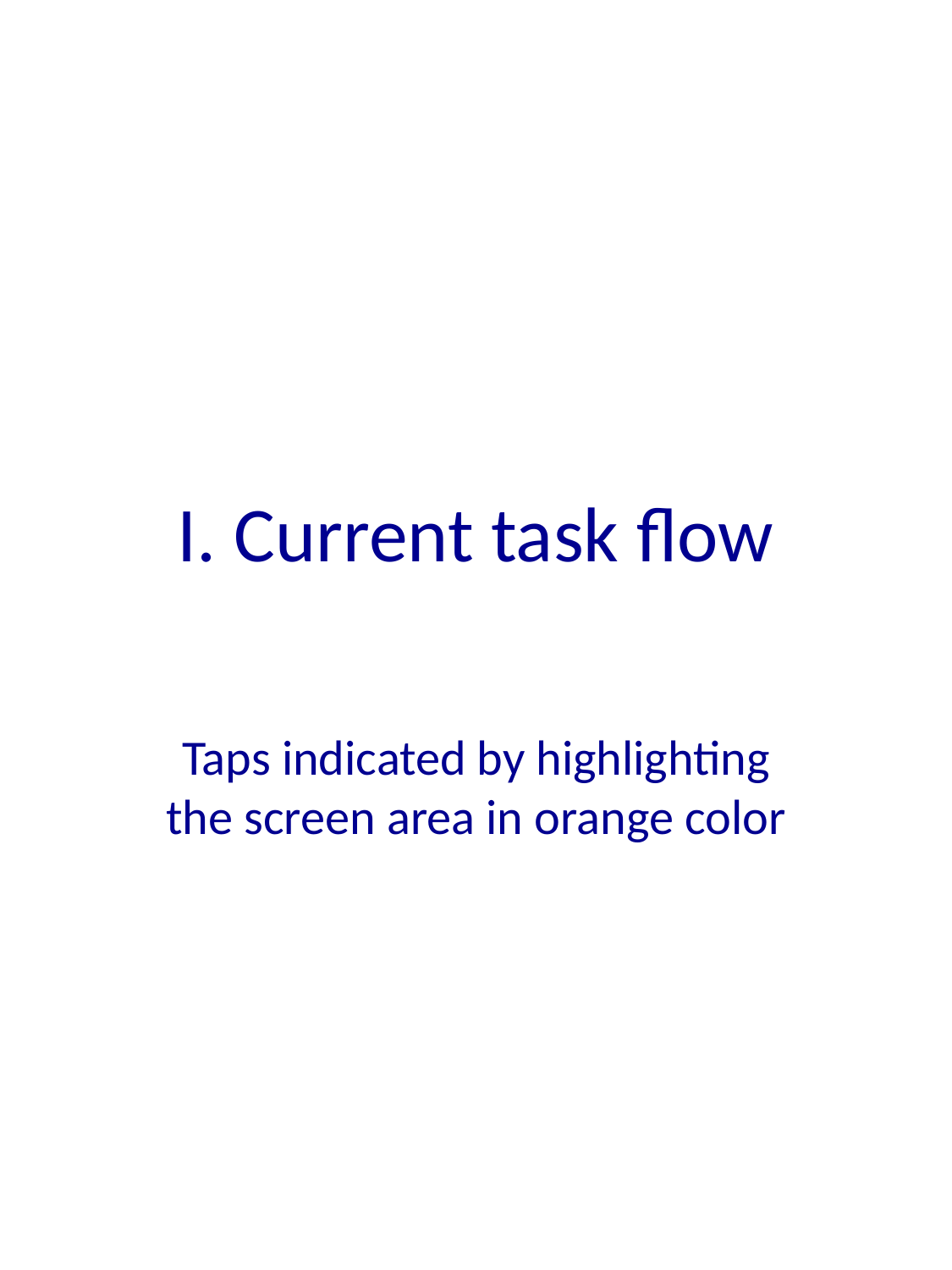

# I. Current task flow
Taps indicated by highlighting the screen area in orange color